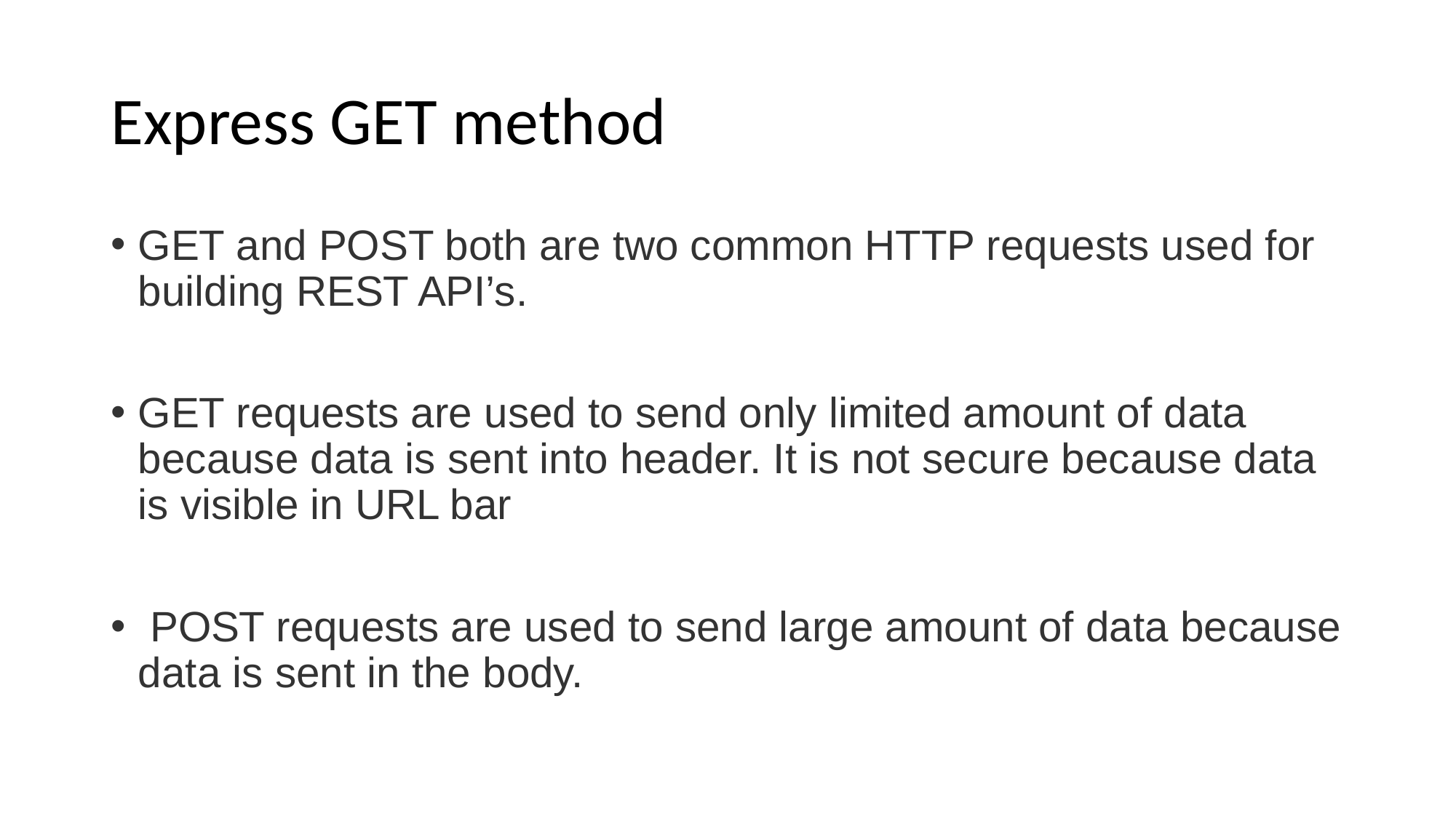

# Express GET method
GET and POST both are two common HTTP requests used for building REST API’s.

GET requests are used to send only limited amount of data because data is sent into header. It is not secure because data is visible in URL bar

 POST requests are used to send large amount of data because data is sent in the body.